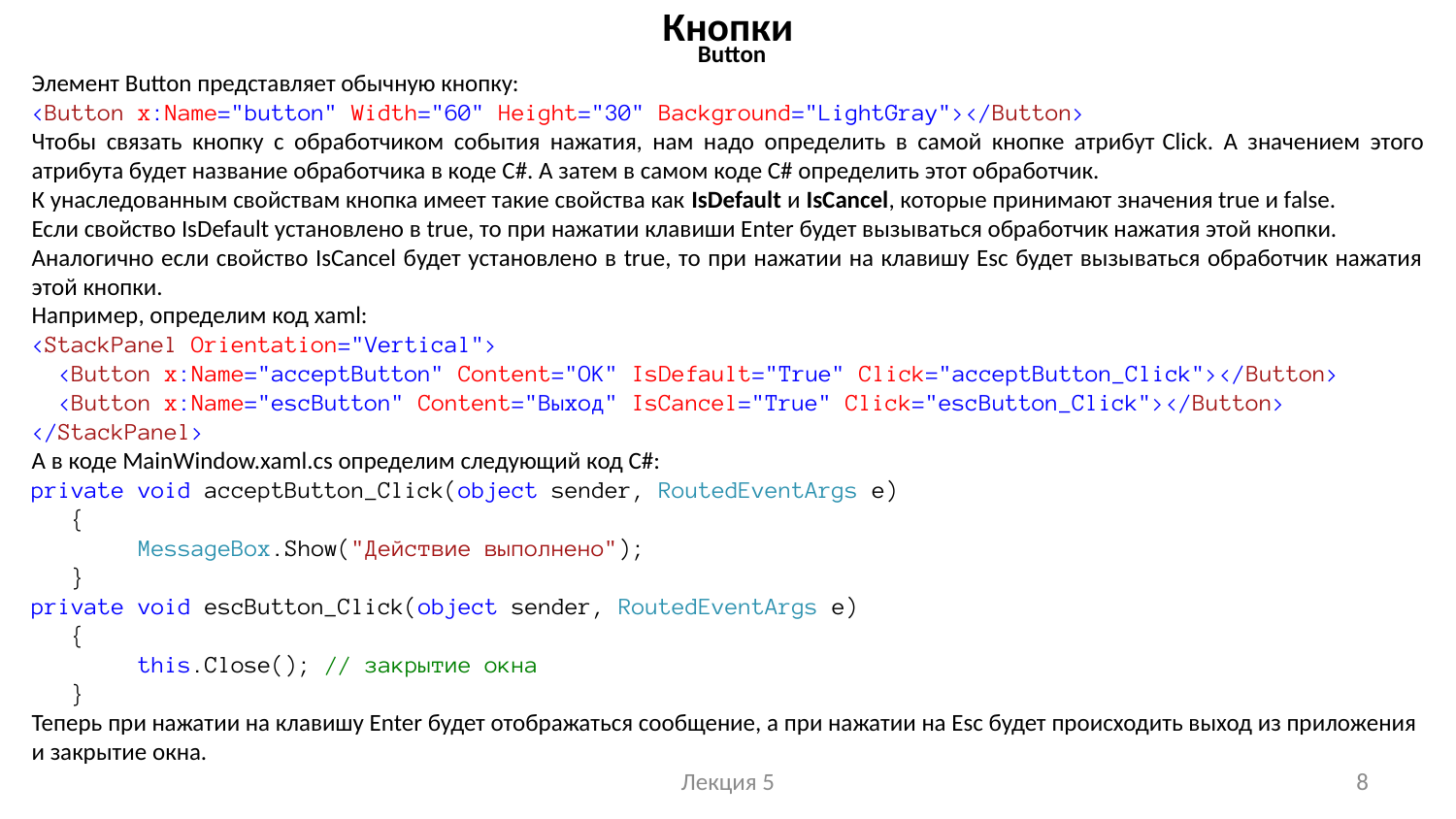

# Кнопки
				               Button
Элемент Button представляет обычную кнопку:
<Button x:Name="button" Width="60" Height="30" Background="LightGray"></Button>
Чтобы связать кнопку с обработчиком события нажатия, нам надо определить в самой кнопке атрибут Click. А значением этого атрибута будет название обработчика в коде C#. А затем в самом коде C# определить этот обработчик.
К унаследованным свойствам кнопка имеет такие свойства как IsDefault и IsCancel, которые принимают значения true и false.
Если свойство IsDefault установлено в true, то при нажатии клавиши Enter будет вызываться обработчик нажатия этой кнопки.
Аналогично если свойство IsCancel будет установлено в true, то при нажатии на клавишу Esc будет вызываться обработчик нажатия этой кнопки.
Например, определим код xaml:
<StackPanel Orientation="Vertical">
  <Button x:Name="acceptButton" Content="ОК" IsDefault="True" Click="acceptButton_Click"></Button>
  <Button x:Name="escButton" Content="Выход" IsCancel="True" Click="escButton_Click"></Button>
</StackPanel>
А в коде MainWindow.xaml.cs определим следующий код C#:
private void acceptButton_Click(object sender, RoutedEventArgs e)
   {
        MessageBox.Show("Действие выполнено");
   }
private void escButton_Click(object sender, RoutedEventArgs e)
   {
        this.Close(); // закрытие окна
   }
Теперь при нажатии на клавишу Enter будет отображаться сообщение, а при нажатии на Esc будет происходить выход из приложения и закрытие окна.
Лекция 5
8